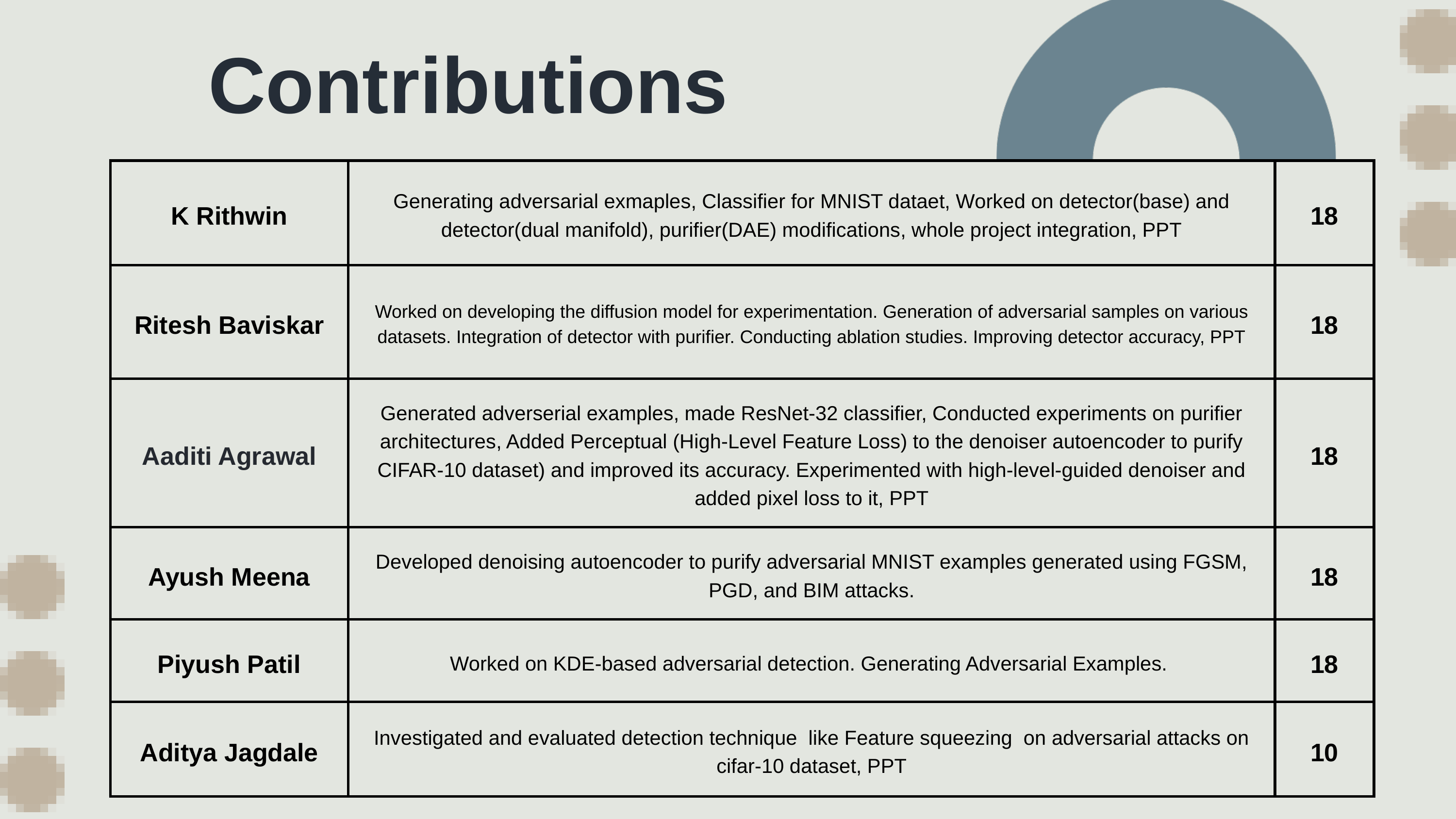

Contributions
| K Rithwin | Generating adversarial exmaples, Classifier for MNIST dataet, Worked on detector(base) and detector(dual manifold), purifier(DAE) modifications, whole project integration, PPT | 18 |
| --- | --- | --- |
| Ritesh Baviskar | Worked on developing the diffusion model for experimentation. Generation of adversarial samples on various datasets. Integration of detector with purifier. Conducting ablation studies. Improving detector accuracy, PPT | 18 |
| Aaditi Agrawal | Generated adverserial examples, made ResNet-32 classifier, Conducted experiments on purifier architectures, Added Perceptual (High-Level Feature Loss) to the denoiser autoencoder to purify CIFAR-10 dataset) and improved its accuracy. Experimented with high-level-guided denoiser and added pixel loss to it, PPT | 18 |
| Ayush Meena | Developed denoising autoencoder to purify adversarial MNIST examples generated using FGSM, PGD, and BIM attacks. | 18 |
| Piyush Patil | Worked on KDE-based adversarial detection. Generating Adversarial Examples. | 18 |
| Aditya Jagdale | Investigated and evaluated detection technique like Feature squeezing on adversarial attacks on cifar-10 dataset, PPT | 10 |